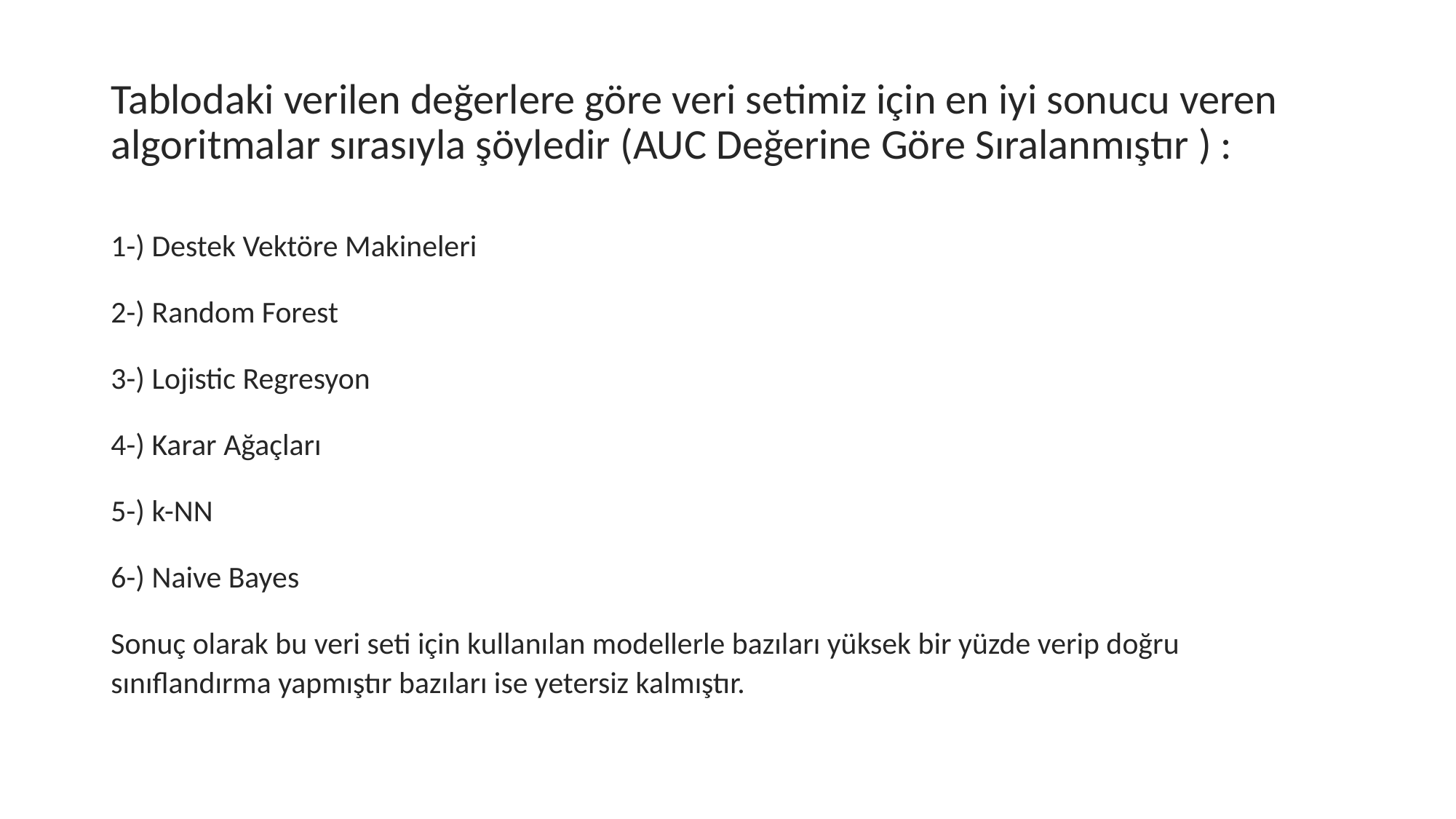

# Tablodaki verilen değerlere göre veri setimiz için en iyi sonucu veren algoritmalar sırasıyla şöyledir (AUC Değerine Göre Sıralanmıştır ) :
1-) Destek Vektöre Makineleri
2-) Random Forest
3-) Lojistic Regresyon
4-) Karar Ağaçları
5-) k-NN
6-) Naive Bayes
Sonuç olarak bu veri seti için kullanılan modellerle bazıları yüksek bir yüzde verip doğru sınıflandırma yapmıştır bazıları ise yetersiz kalmıştır.